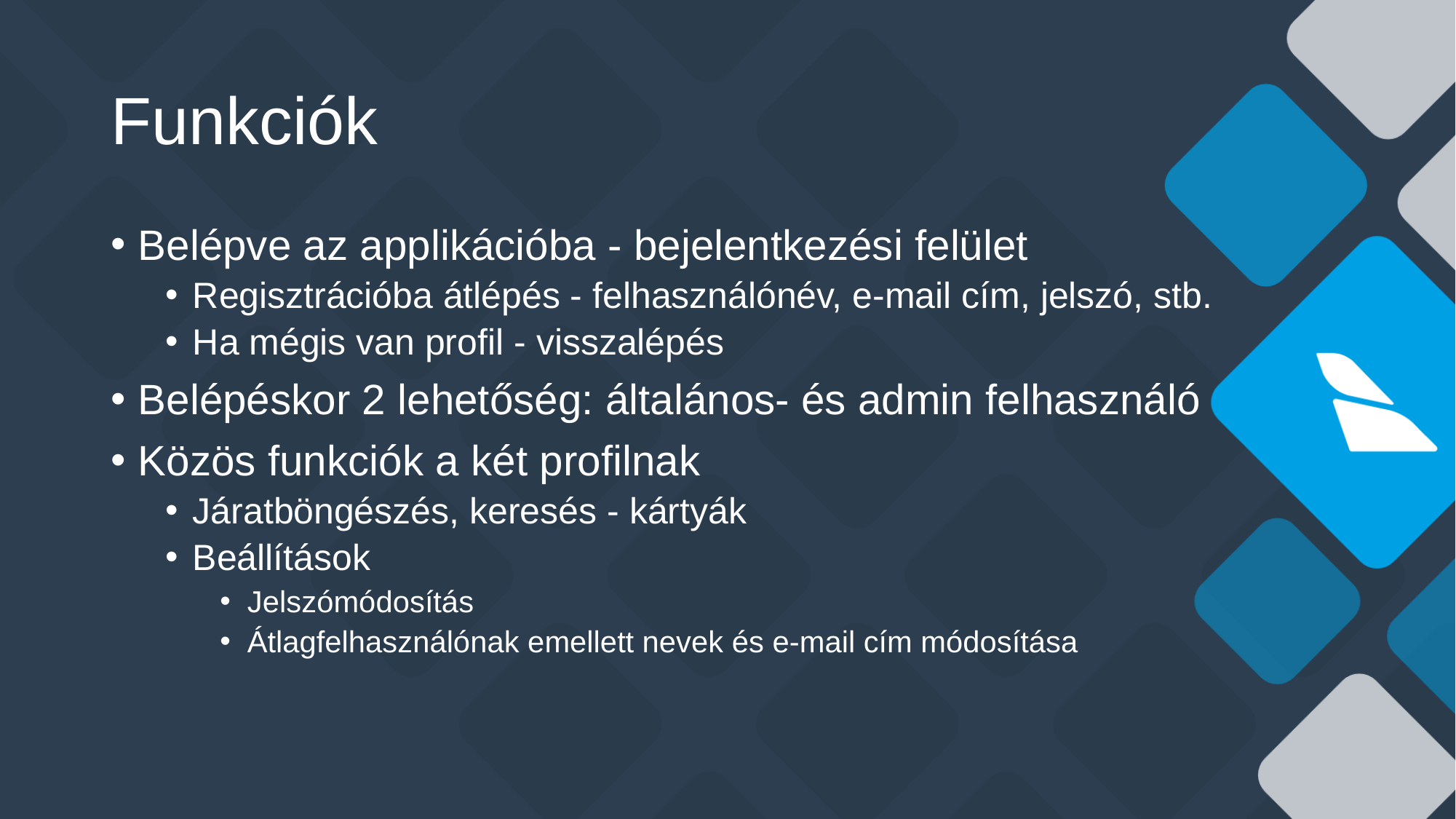

# Funkciók
Belépve az applikációba - bejelentkezési felület
Regisztrációba átlépés - felhasználónév, e-mail cím, jelszó, stb.
Ha mégis van profil - visszalépés
Belépéskor 2 lehetőség: általános- és admin felhasználó
Közös funkciók a két profilnak
Járatböngészés, keresés - kártyák
Beállítások
Jelszómódosítás
Átlagfelhasználónak emellett nevek és e-mail cím módosítása